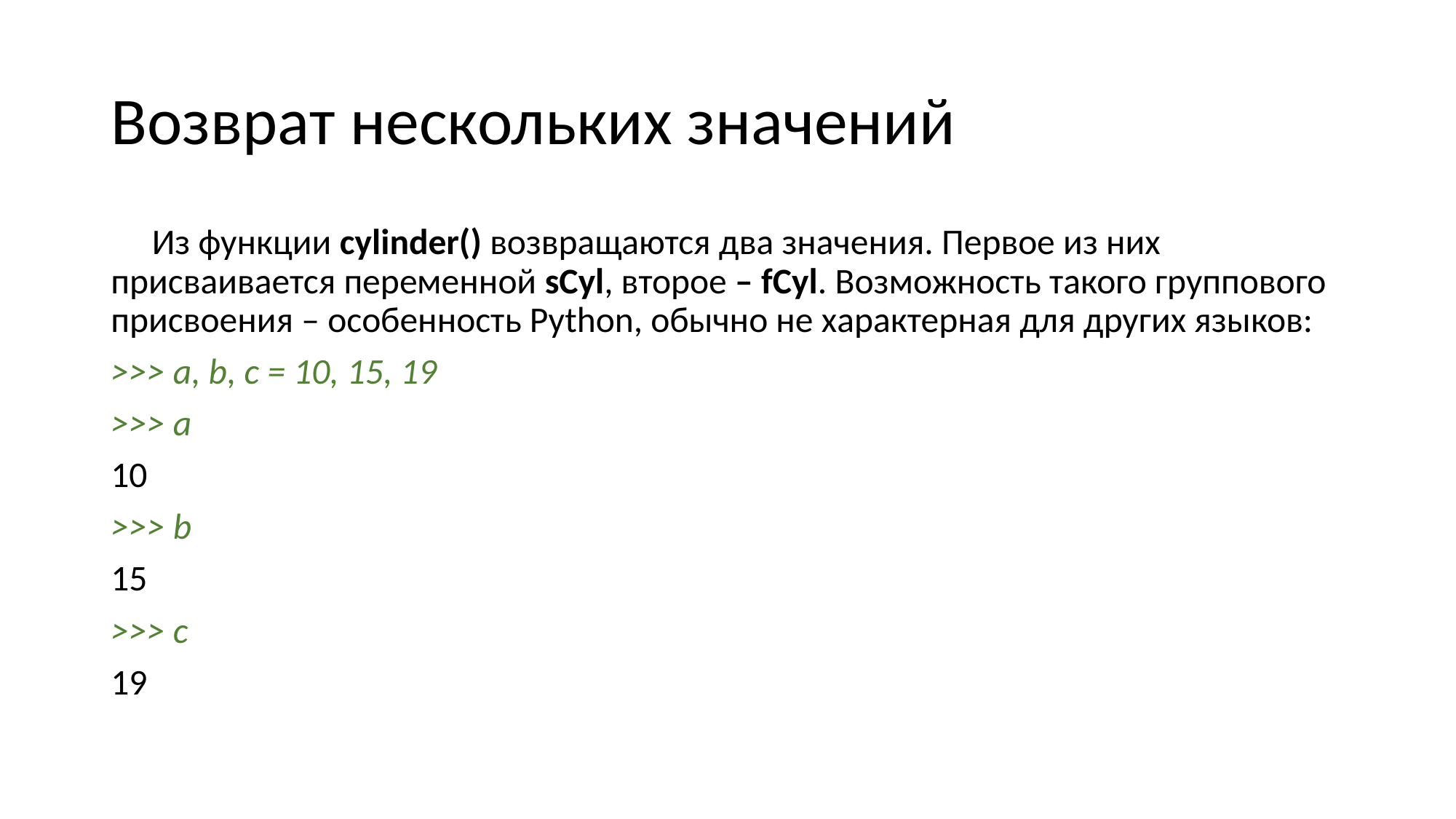

# Возврат нескольких значений
     Из функции cylinder() возвращаются два значения. Первое из них присваивается переменной sCyl, второе – fCyl. Возможность такого группового присвоения – особенность Python, обычно не характерная для других языков:
>>> a, b, c = 10, 15, 19
>>> a
10
>>> b
15
>>> c
19